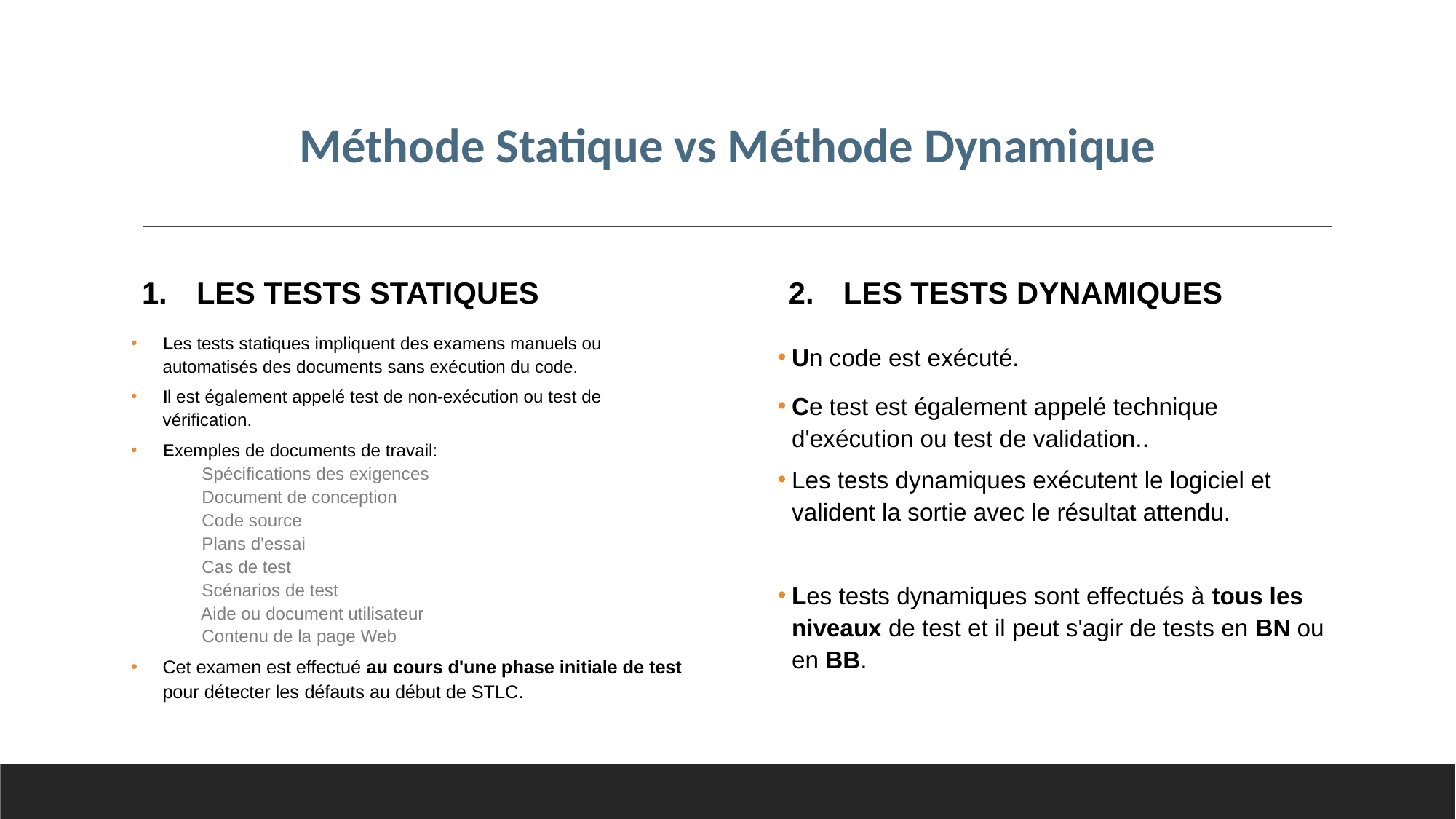

Méthode Statique vs Méthode Dynamique
Les Tests Statiques
Les tests Dynamiques
Les tests statiques impliquent des examens manuels ou automatisés des documents sans exécution du code.
Il est également appelé test de non-exécution ou test de vérification.
Exemples de documents de travail:
        Spécifications des exigences
        Document de conception
        Code source
        Plans d'essai
        Cas de test
        Scénarios de test
        Aide ou document utilisateur
        Contenu de la page Web
Cet examen est effectué au cours d'une phase initiale de test pour détecter les défauts au début de STLC.

Un code est exécuté.
Ce test est également appelé technique d'exécution ou test de validation..
Les tests dynamiques exécutent le logiciel et valident la sortie avec le résultat attendu.

Les tests dynamiques sont effectués à tous les niveaux de test et il peut s'agir de tests en BN ou en BB.